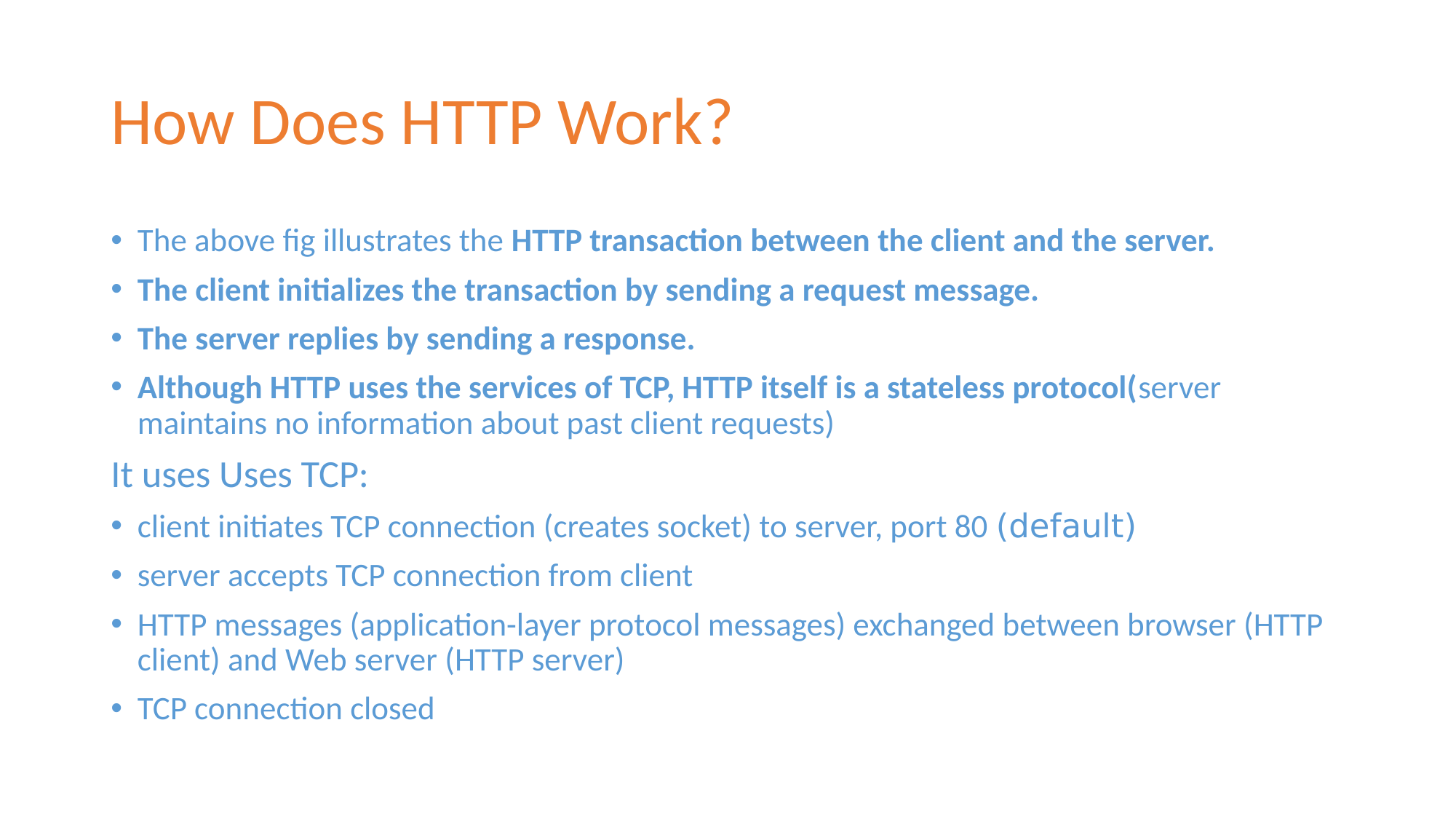

# How Does HTTP Work?
The above fig illustrates the HTTP transaction between the client and the server.
The client initializes the transaction by sending a request message.
The server replies by sending a response.
Although HTTP uses the services of TCP, HTTP itself is a stateless protocol(server maintains no information about past client requests)
It uses Uses TCP:
client initiates TCP connection (creates socket) to server, port 80 (default)
server accepts TCP connection from client
HTTP messages (application-layer protocol messages) exchanged between browser (HTTP client) and Web server (HTTP server)
TCP connection closed